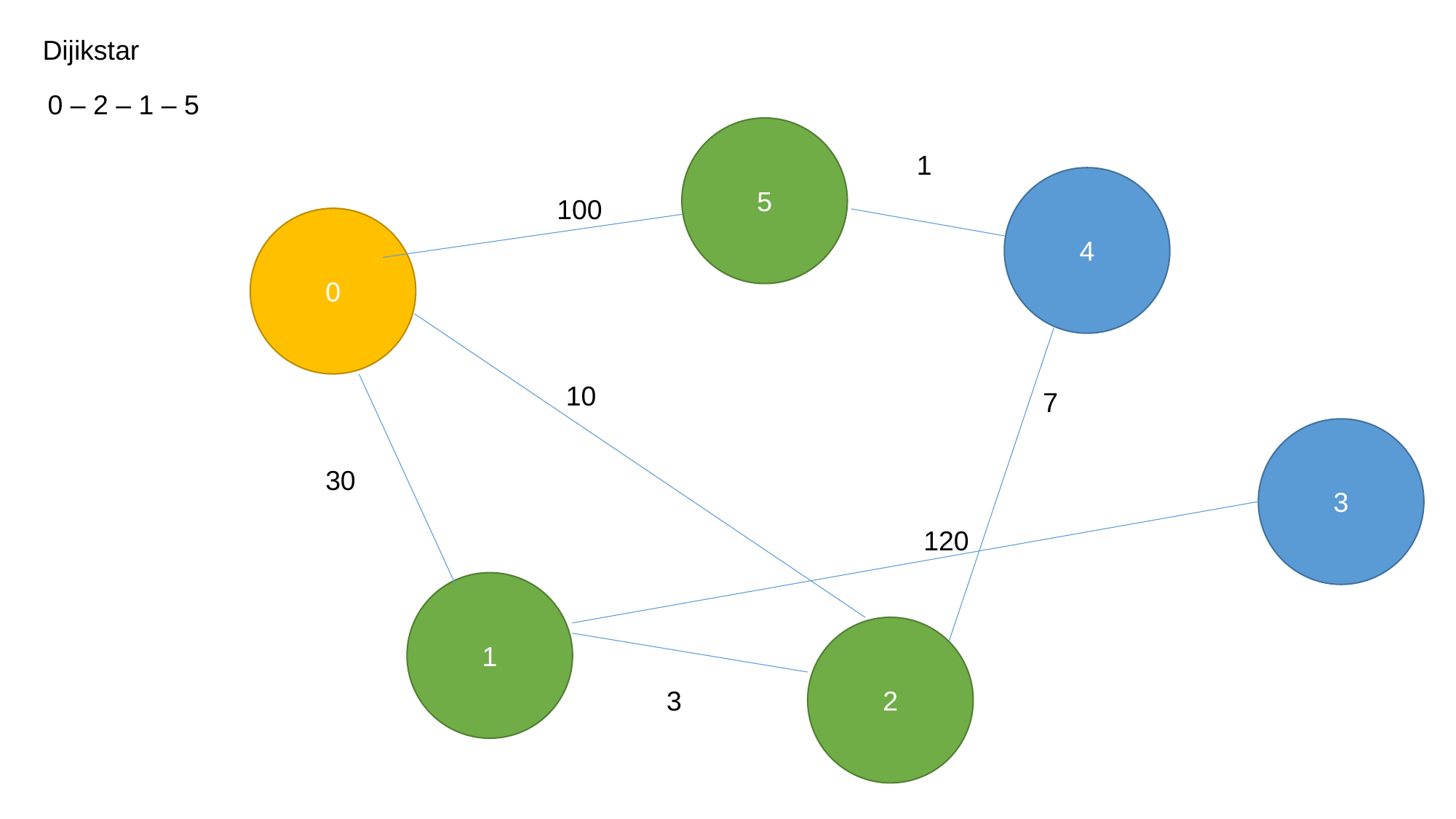

Dijikstar
0 – 2 – 1 – 5
5
1
4
100
0
10
7
3
30
120
1
2
3